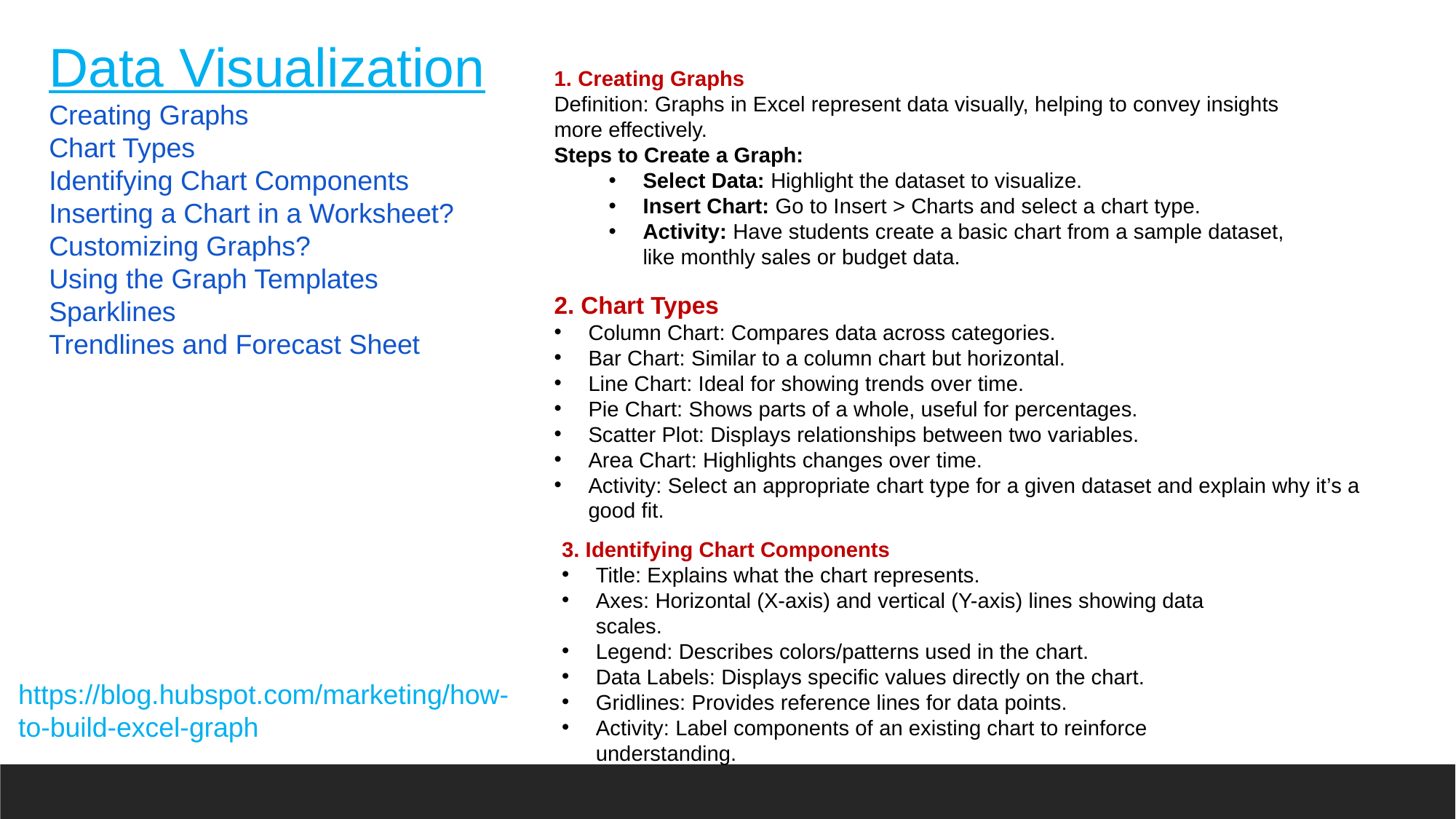

Data Visualization
Creating Graphs
Chart Types
Identifying Chart Components
Inserting a Chart in a Worksheet?
Customizing Graphs?
Using the Graph Templates
Sparklines
Trendlines and Forecast Sheet
1. Creating Graphs
Definition: Graphs in Excel represent data visually, helping to convey insights more effectively.
Steps to Create a Graph:
Select Data: Highlight the dataset to visualize.
Insert Chart: Go to Insert > Charts and select a chart type.
Activity: Have students create a basic chart from a sample dataset, like monthly sales or budget data.
2. Chart Types
Column Chart: Compares data across categories.
Bar Chart: Similar to a column chart but horizontal.
Line Chart: Ideal for showing trends over time.
Pie Chart: Shows parts of a whole, useful for percentages.
Scatter Plot: Displays relationships between two variables.
Area Chart: Highlights changes over time.
Activity: Select an appropriate chart type for a given dataset and explain why it’s a good fit.
3. Identifying Chart Components
Title: Explains what the chart represents.
Axes: Horizontal (X-axis) and vertical (Y-axis) lines showing data scales.
Legend: Describes colors/patterns used in the chart.
Data Labels: Displays specific values directly on the chart.
Gridlines: Provides reference lines for data points.
Activity: Label components of an existing chart to reinforce understanding.
https://blog.hubspot.com/marketing/how-to-build-excel-graph